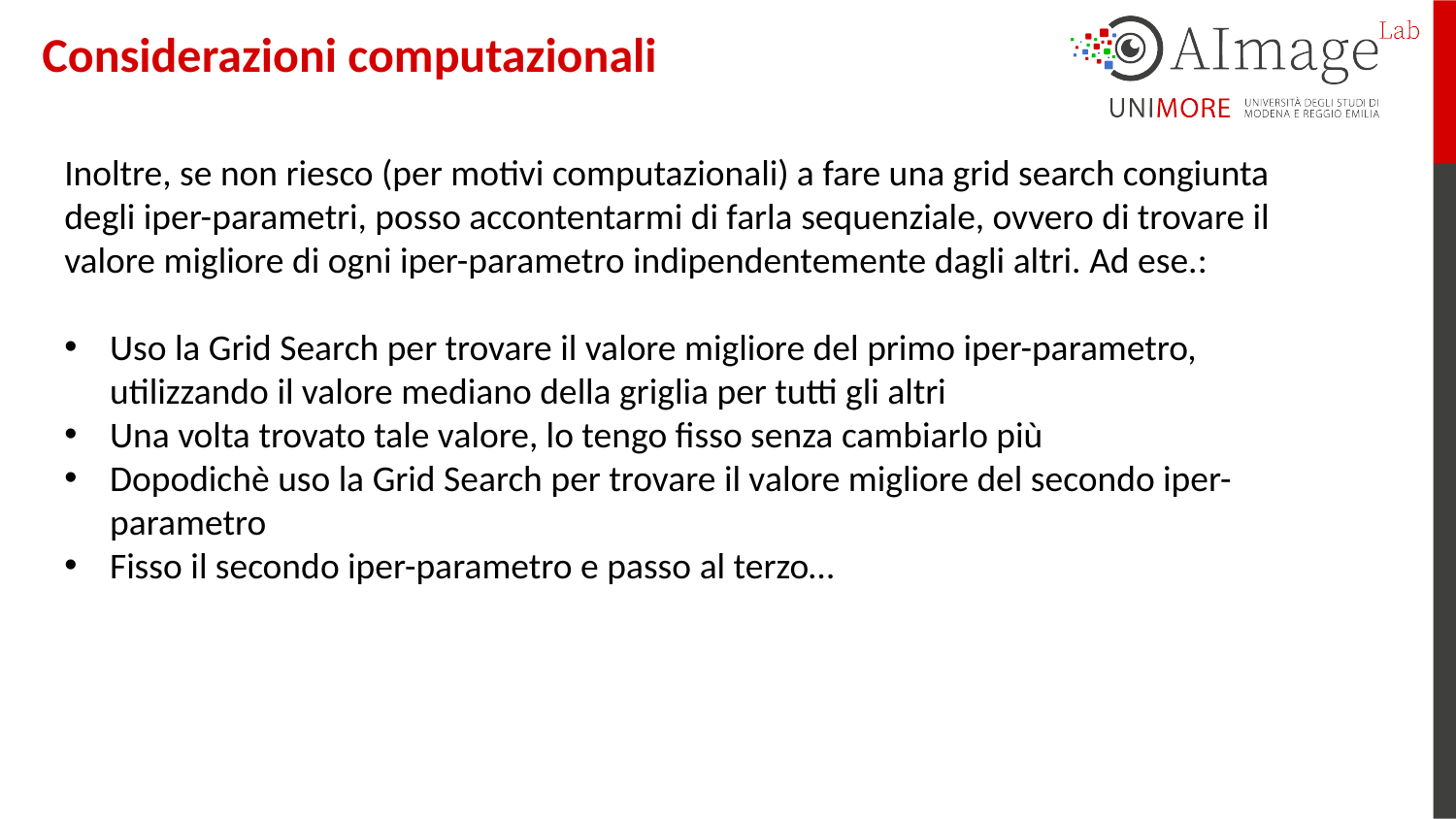

Considerazioni computazionali
Inoltre, se non riesco (per motivi computazionali) a fare una grid search congiunta degli iper-parametri, posso accontentarmi di farla sequenziale, ovvero di trovare il valore migliore di ogni iper-parametro indipendentemente dagli altri. Ad ese.:

Uso la Grid Search per trovare il valore migliore del primo iper-parametro, utilizzando il valore mediano della griglia per tutti gli altri
Una volta trovato tale valore, lo tengo fisso senza cambiarlo più
Dopodichè uso la Grid Search per trovare il valore migliore del secondo iper-parametro
Fisso il secondo iper-parametro e passo al terzo…